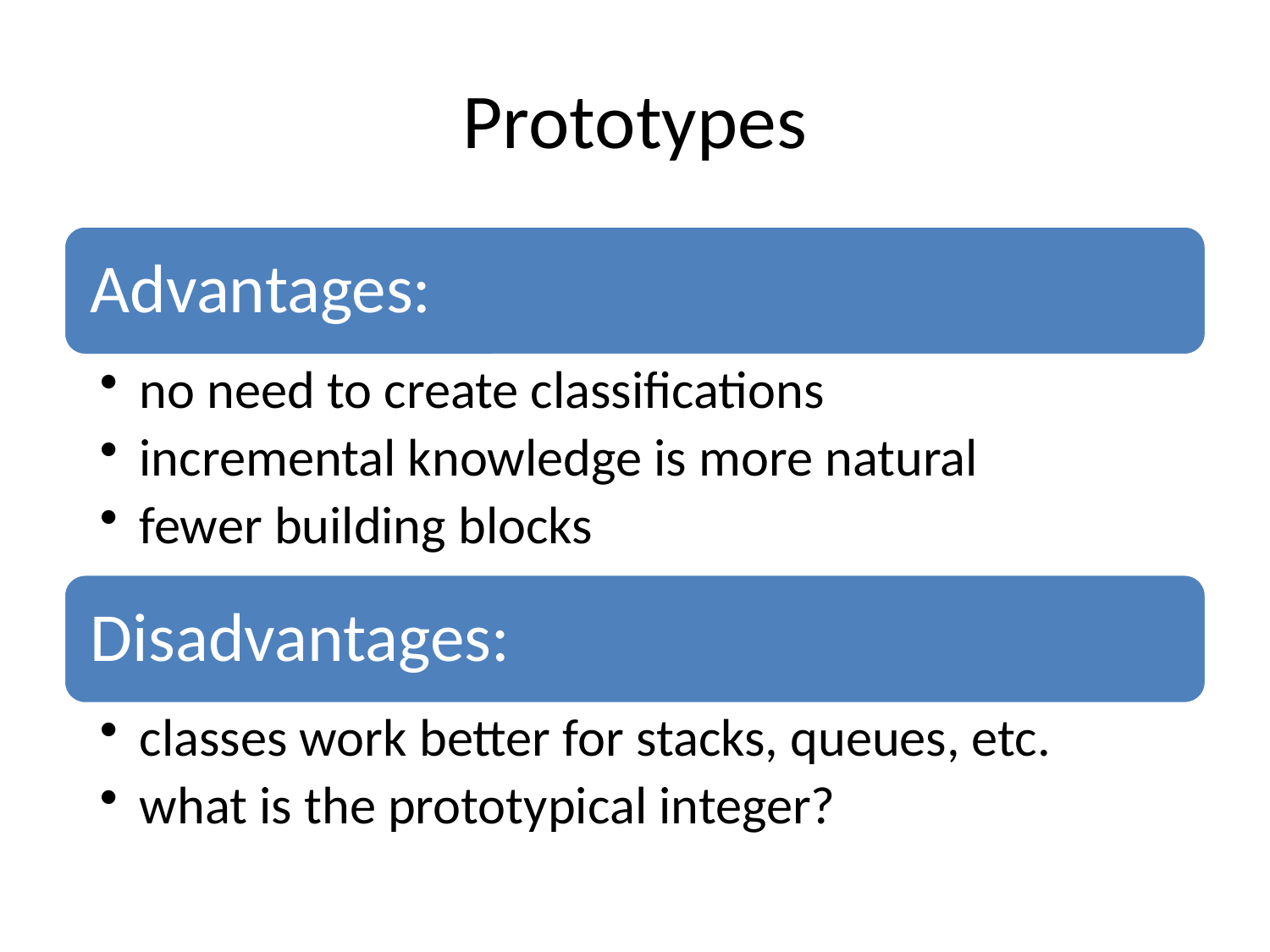

# Prototypes
Advantages:
no need to create classifications
incremental knowledge is more natural
fewer building blocks
Disadvantages:
classes work better for stacks, queues, etc.
what is the prototypical integer?